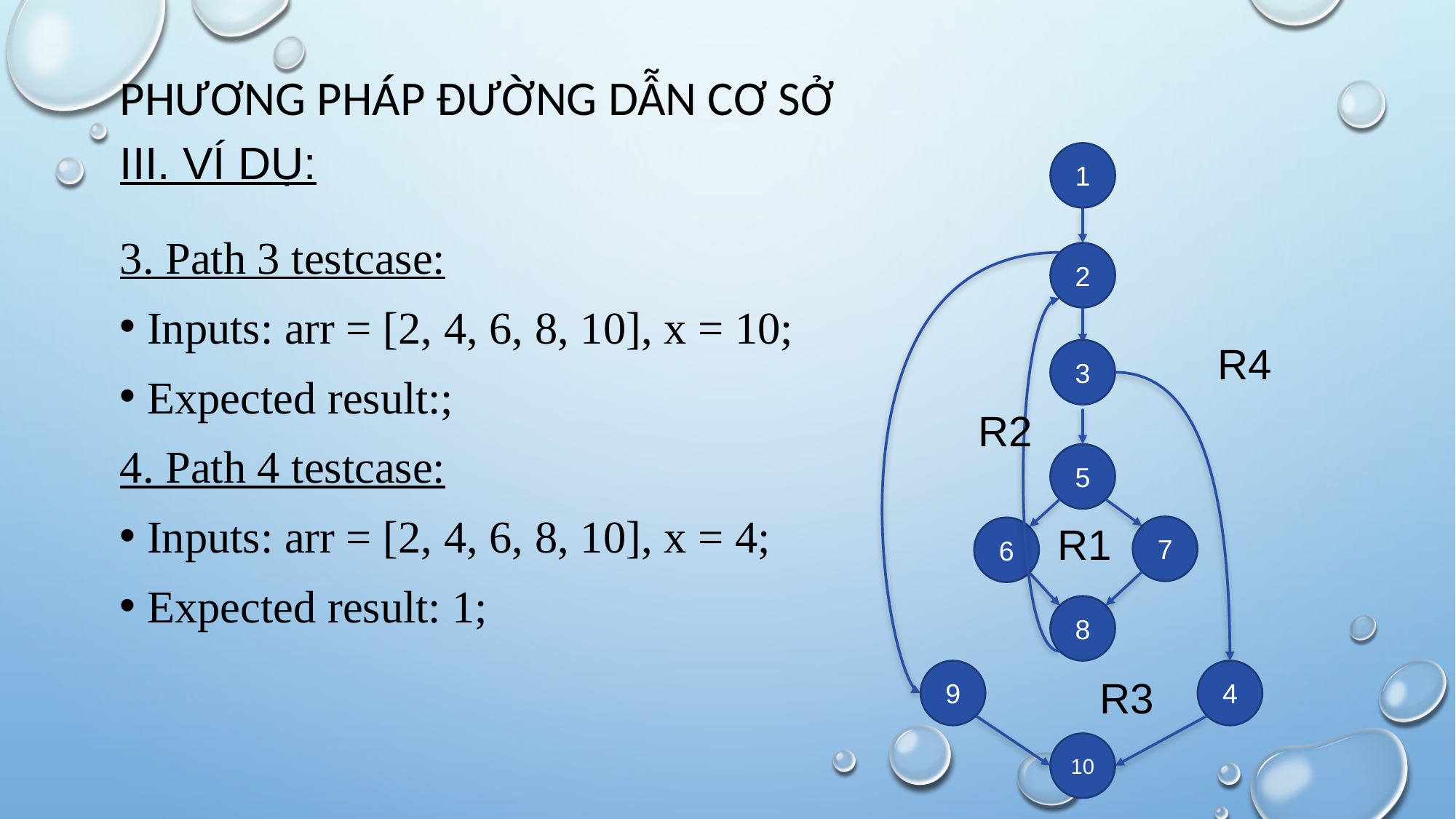

# PHƯƠNG PHÁP ĐƯỜNG DẪN CƠ SỞ
1
2
3
R4
R2
5
7
6
R1
8
9
4
R3
10
III. VÍ DỤ:
3. Path 3 testcase:
Inputs: arr = [2, 4, 6, 8, 10], x = 10;
Expected result:;
4. Path 4 testcase:
Inputs: arr = [2, 4, 6, 8, 10], x = 4;
Expected result: 1;